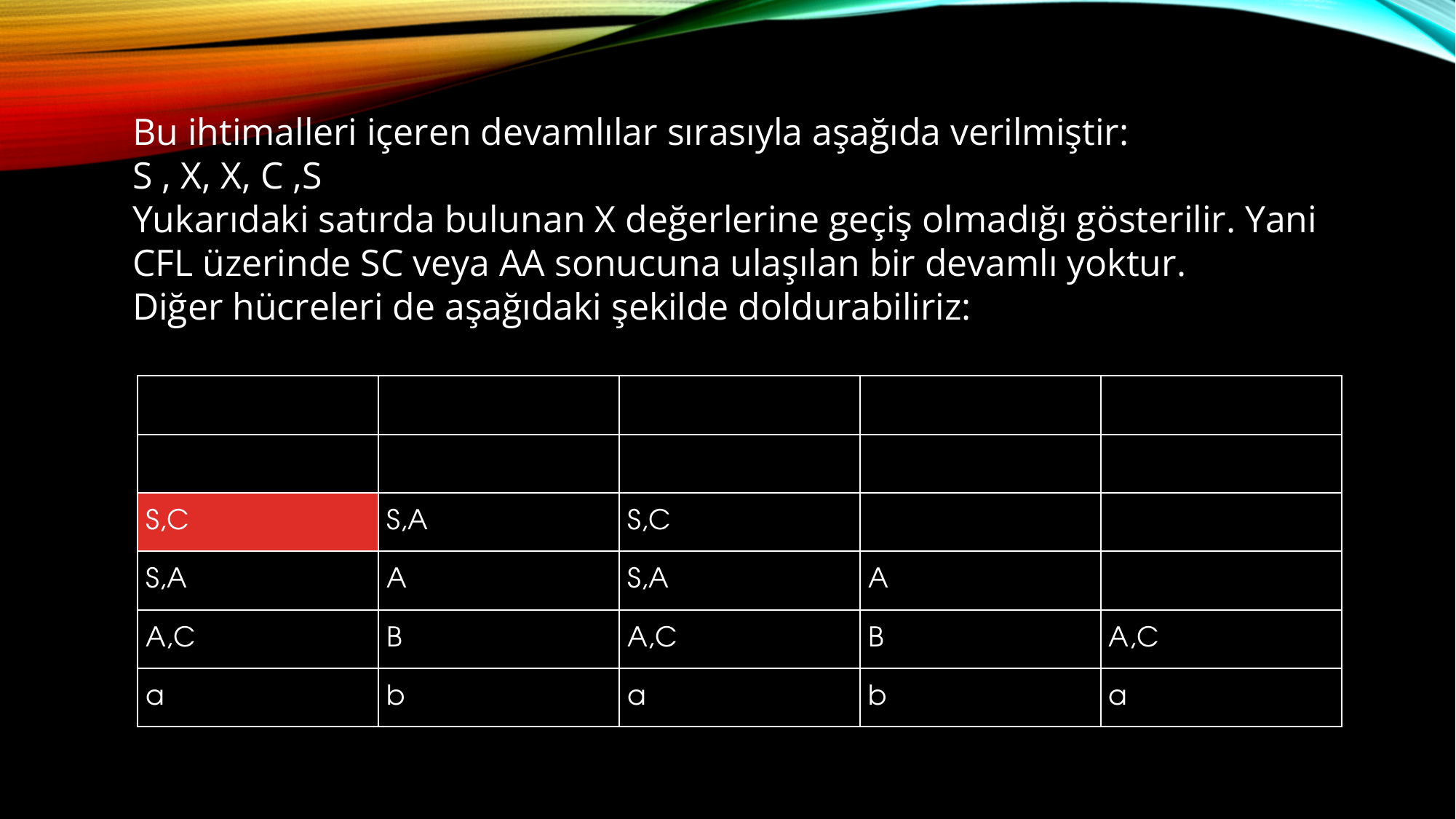

Bu ihtimalleri içeren devamlılar sırasıyla aşağıda verilmiştir:
S , X, X, C ,S
Yukarıdaki satırda bulunan X değerlerine geçiş olmadığı gösterilir. Yani CFL üzerinde SC veya AA sonucuna ulaşılan bir devamlı yoktur.
Diğer hücreleri de aşağıdaki şekilde doldurabiliriz:

|  |  |  |  |  |
| --- | --- | --- | --- | --- |
|  |  |  |  |  |
| S,C | S,A | S,C |  |  |
| S,A | A | S,A | A |  |
| A,C | B | A,C | B | A,C |
| a | b | a | b | a |